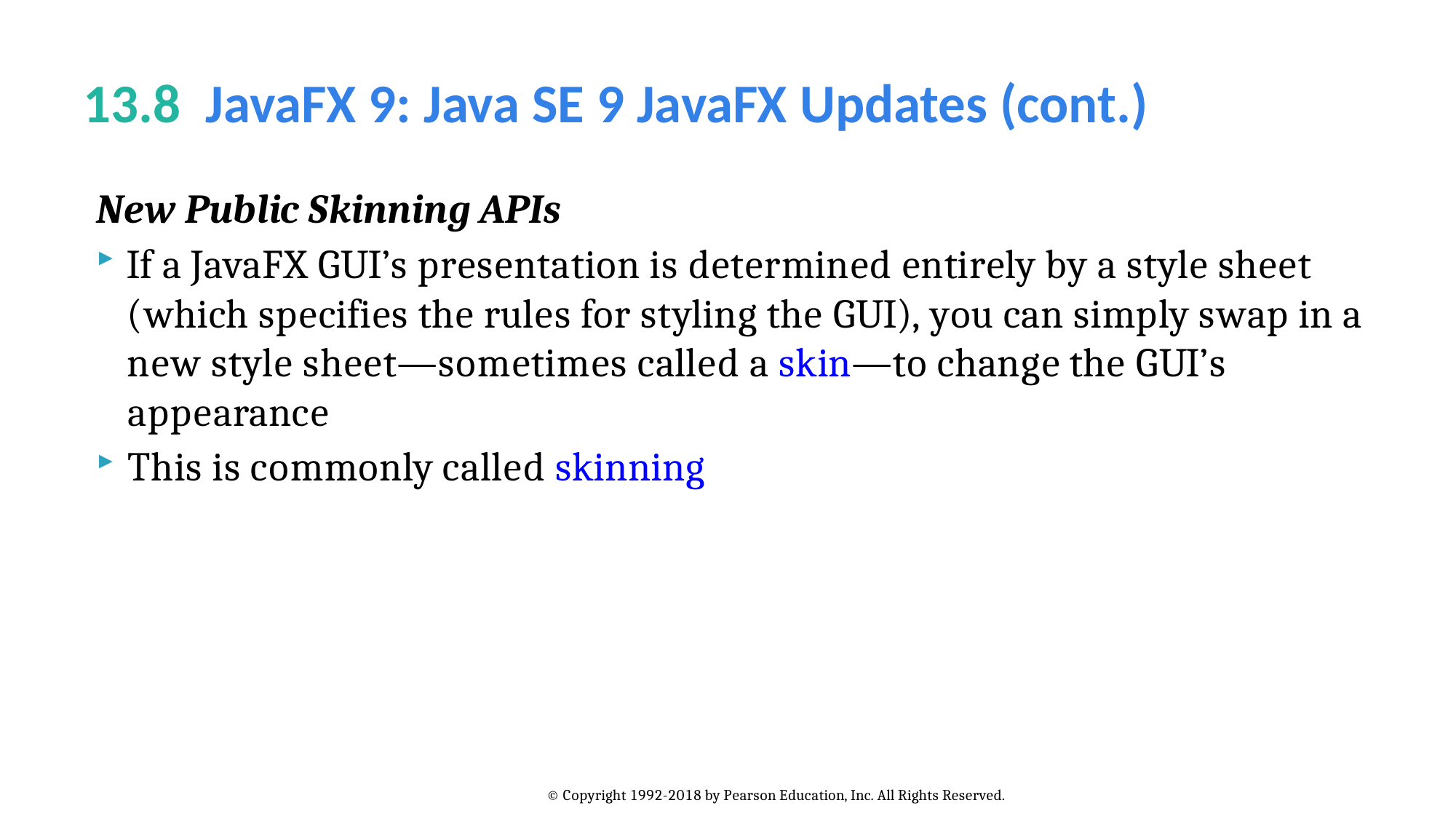

# 13.8  JavaFX 9: Java SE 9 JavaFX Updates (cont.)
New Public Skinning APIs
If a JavaFX GUI’s presentation is determined entirely by a style sheet (which specifies the rules for styling the GUI), you can simply swap in a new style sheet—sometimes called a skin—to change the GUI’s appearance
This is commonly called skinning
© Copyright 1992-2018 by Pearson Education, Inc. All Rights Reserved.